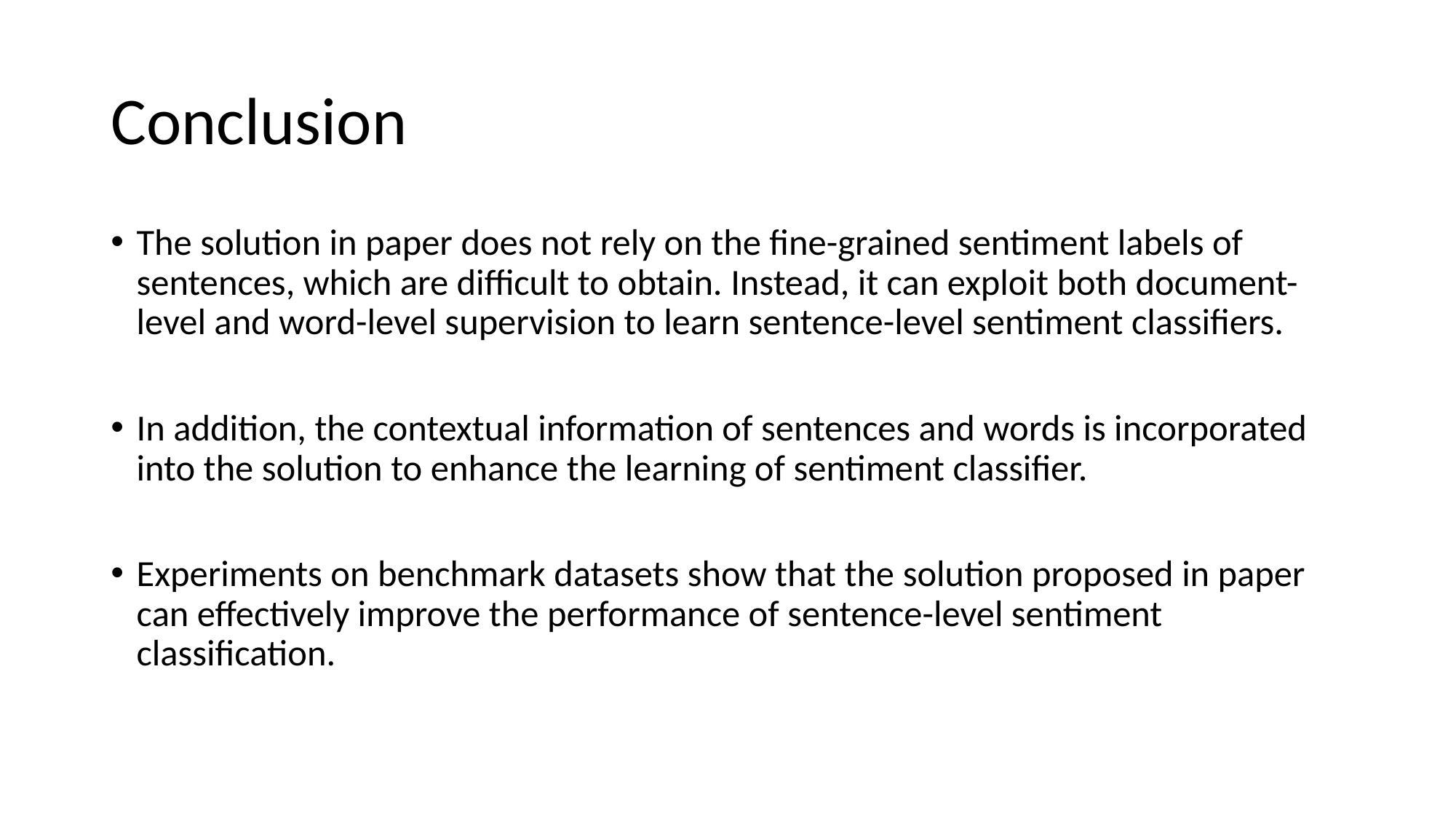

# Conclusion
The solution in paper does not rely on the fine-grained sentiment labels of sentences, which are difficult to obtain. Instead, it can exploit both document-level and word-level supervision to learn sentence-level sentiment classifiers.

In addition, the contextual information of sentences and words is incorporated into the solution to enhance the learning of sentiment classifier.

Experiments on benchmark datasets show that the solution proposed in paper can effectively improve the performance of sentence-level sentiment classification.